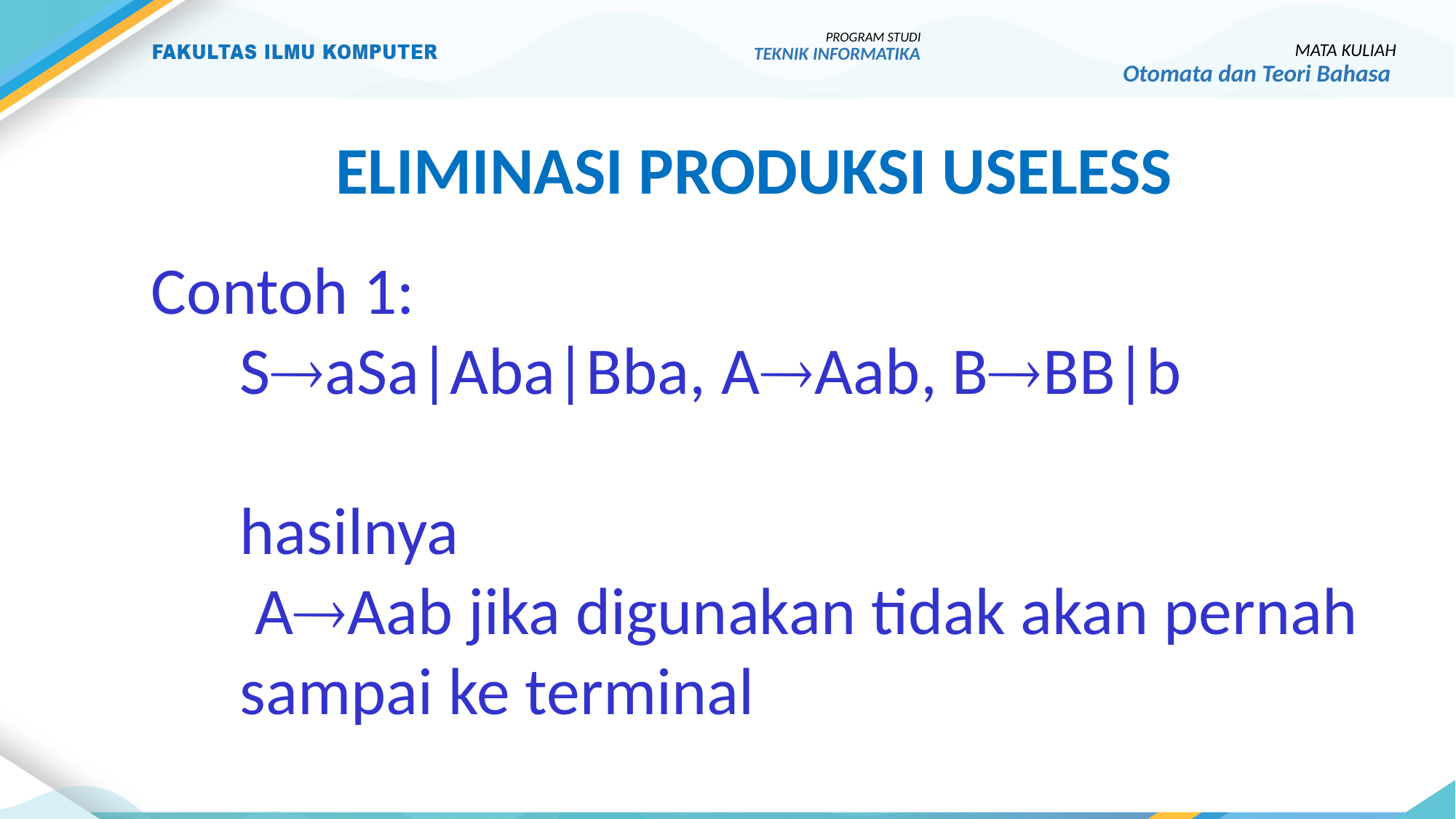

PROGRAM STUDI
TEKNIK INFORMATIKA
MATA KULIAH
Otomata dan Teori Bahasa
Eliminasi produksi useless
Contoh 1:
	S→aSa|Aba|Bba, A→Aab, B→BB|b

	hasilnya
	 A→Aab jika digunakan tidak akan pernah sampai ke terminal